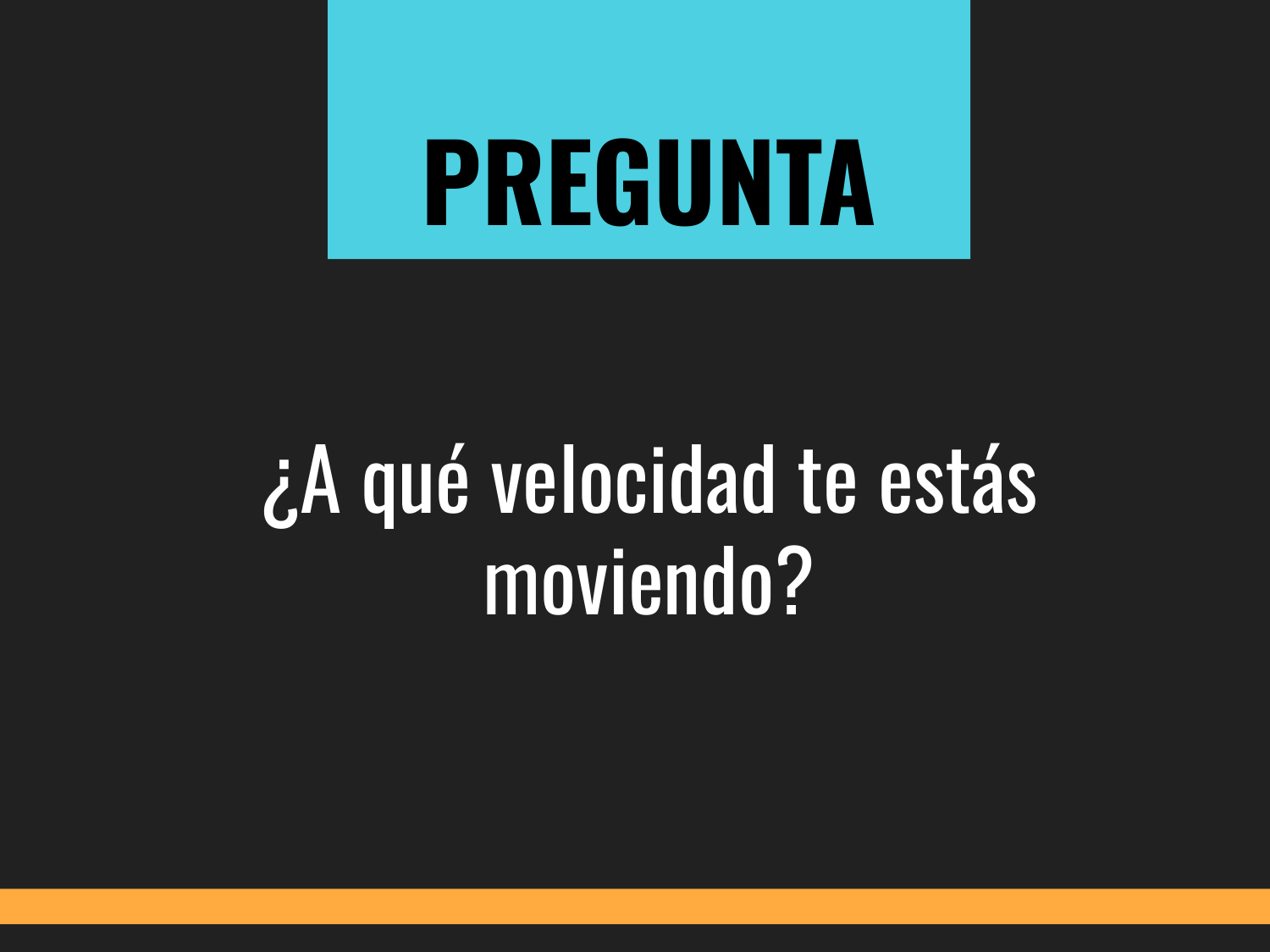

# PREGUNTA
¿A qué velocidad te estás moviendo?